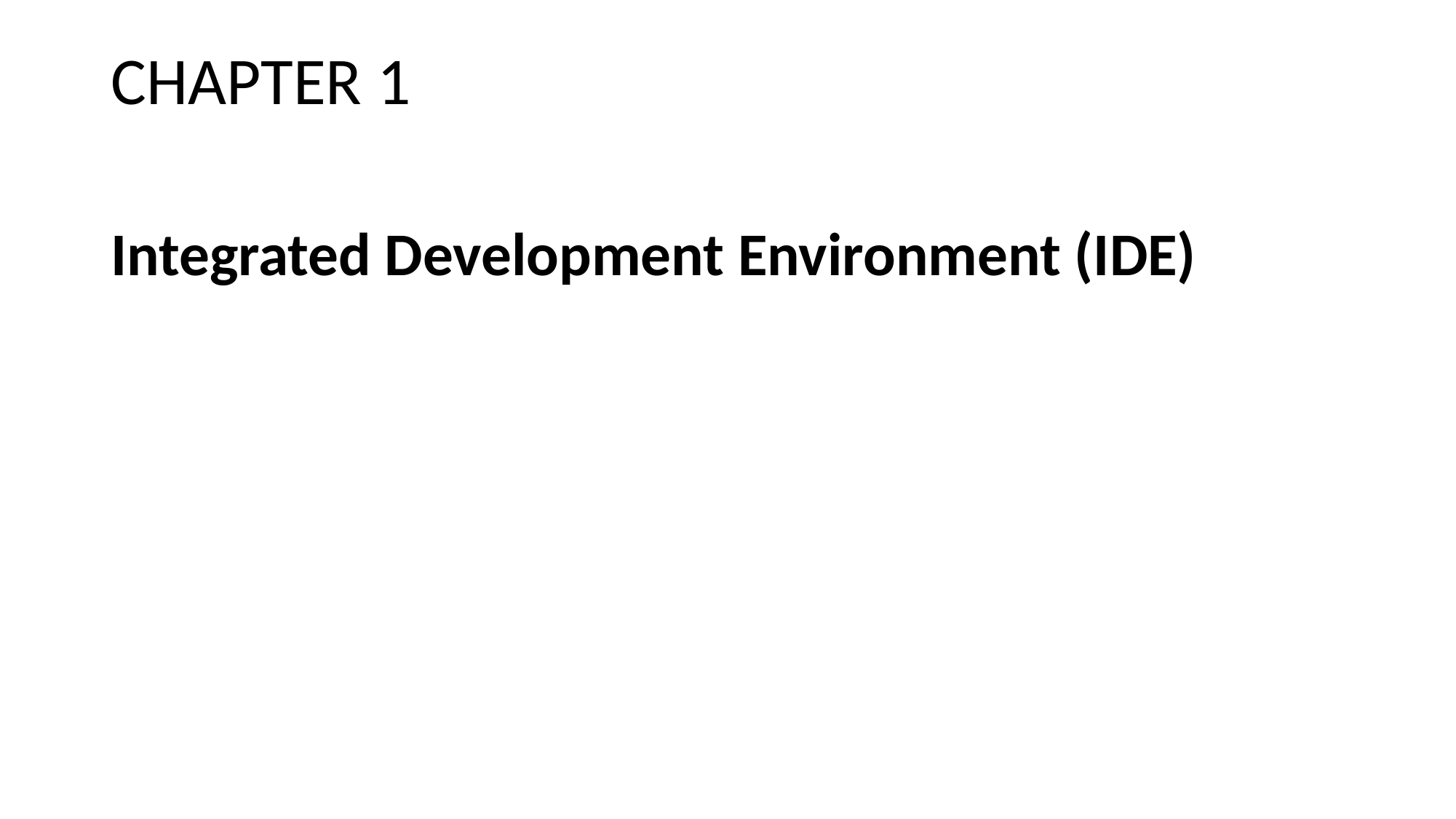

# CHAPTER 1
Integrated Development Environment (IDE)